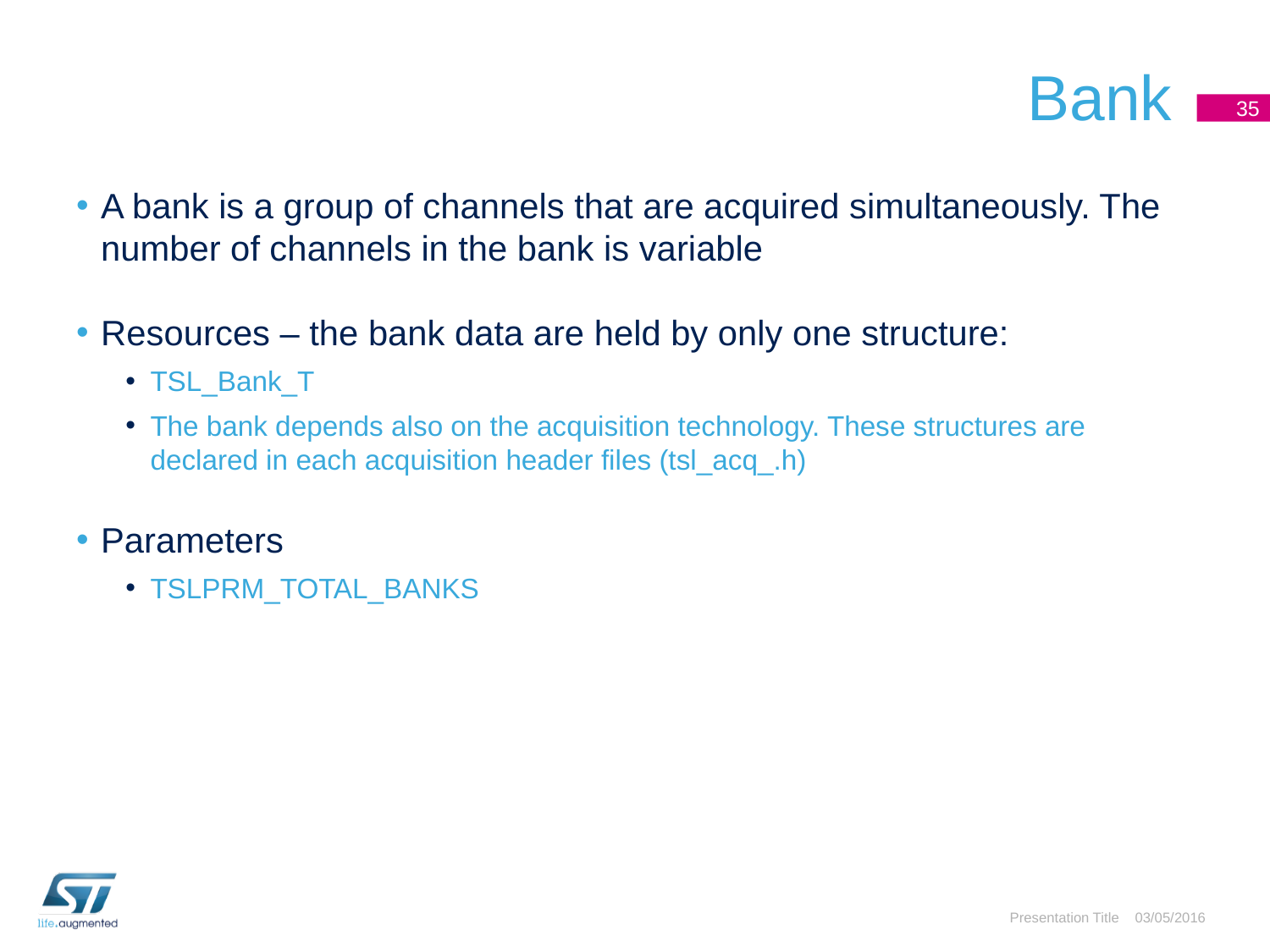

# Bank
35
A bank is a group of channels that are acquired simultaneously. The number of channels in the bank is variable
Resources – the bank data are held by only one structure:
TSL_Bank_T
The bank depends also on the acquisition technology. These structures are declared in each acquisition header files (tsl_acq_.h)
Parameters
TSLPRM_TOTAL_BANKS

Presentation Title
03/05/2016